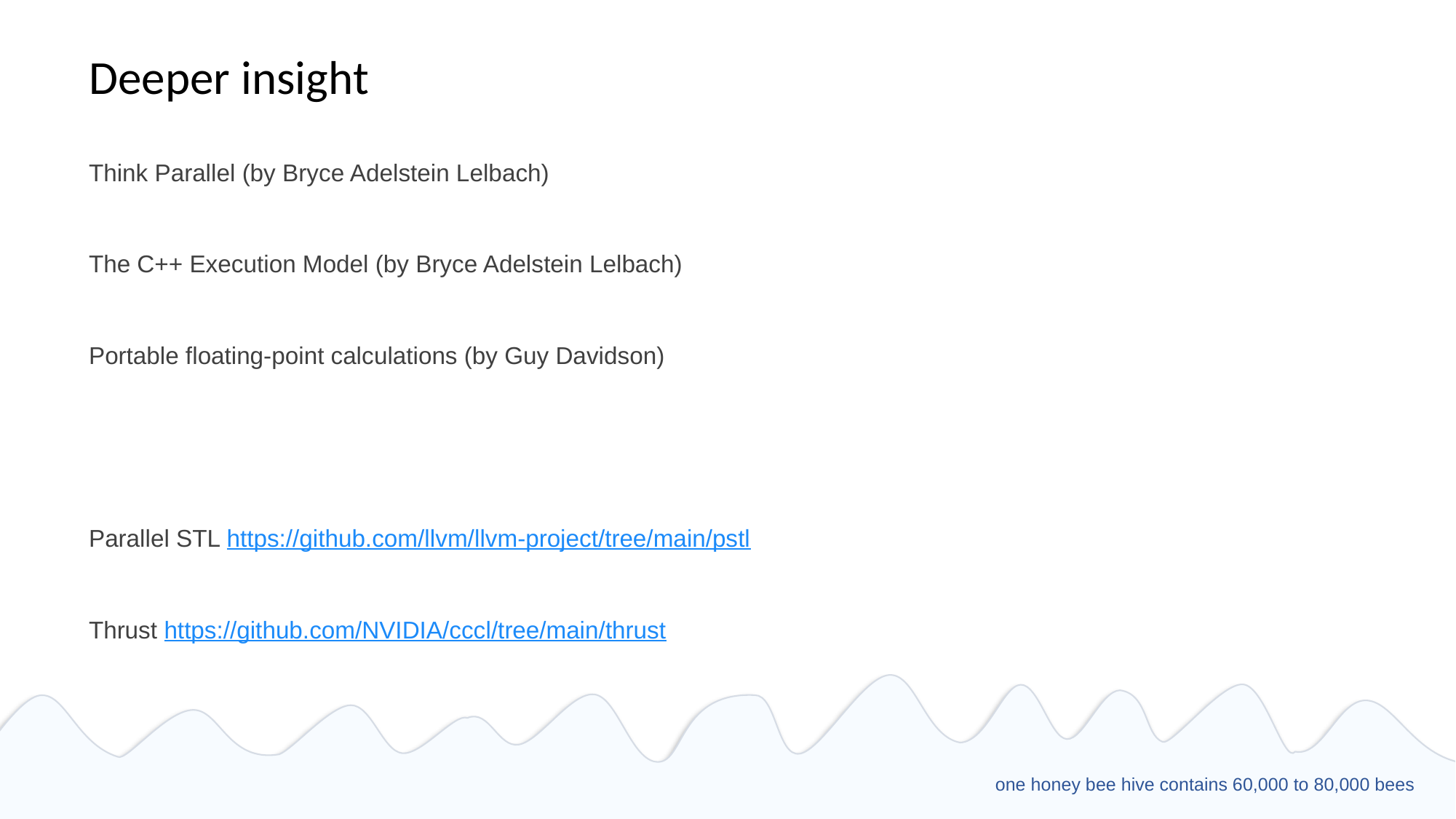

# Deeper insight
Think Parallel (by Bryce Adelstein Lelbach)

The C++ Execution Model (by Bryce Adelstein Lelbach)

Portable floating-point calculations (by Guy Davidson)

Parallel STL https://github.com/llvm/llvm-project/tree/main/pstl

Thrust https://github.com/NVIDIA/cccl/tree/main/thrust

one honey bee hive contains 60,000 to 80,000 bees